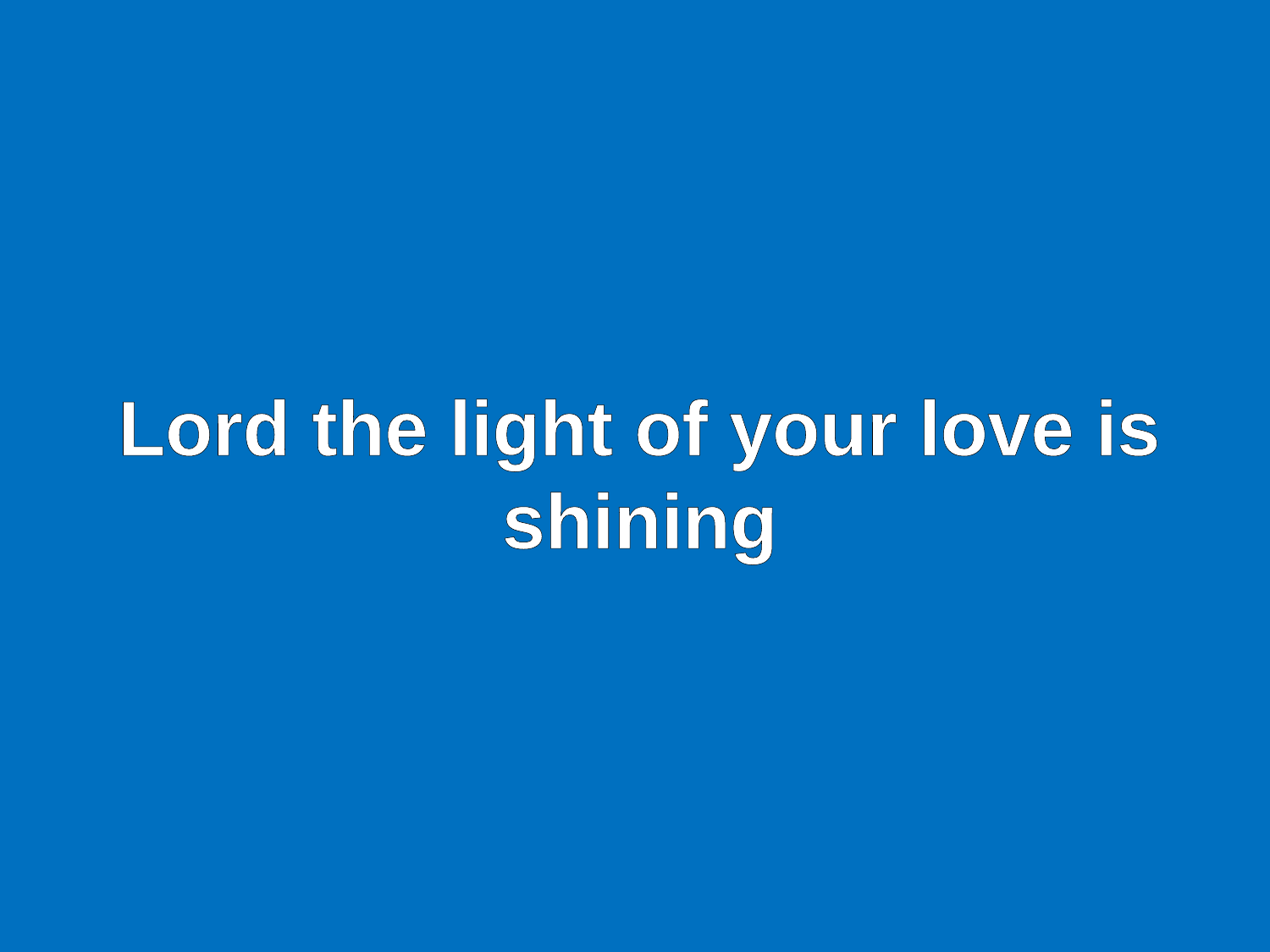

# Lord the light of your love is shining